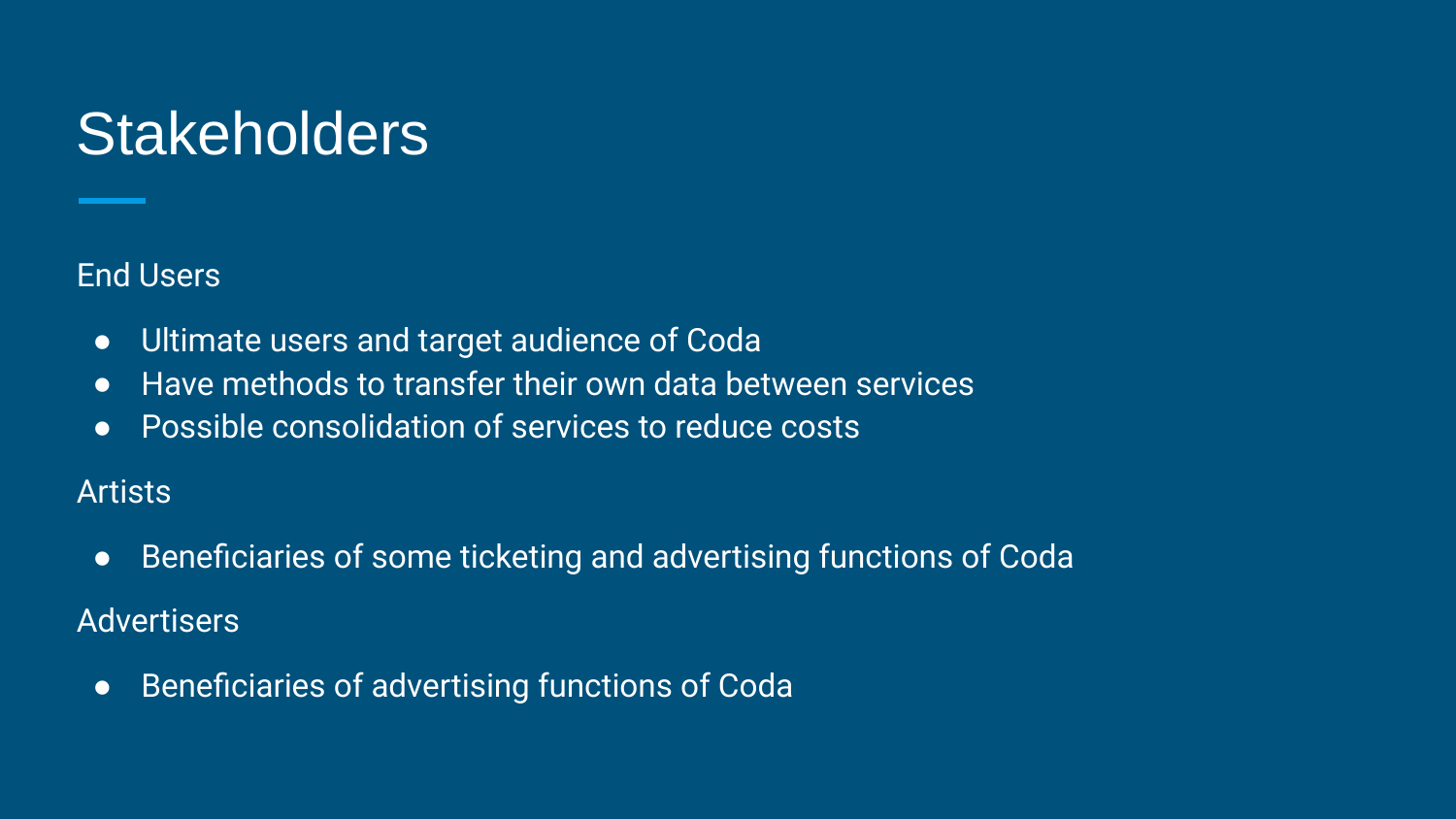

# Stakeholders
End Users
Ultimate users and target audience of Coda
Have methods to transfer their own data between services
Possible consolidation of services to reduce costs
Artists
Beneficiaries of some ticketing and advertising functions of Coda
Advertisers
Beneficiaries of advertising functions of Coda